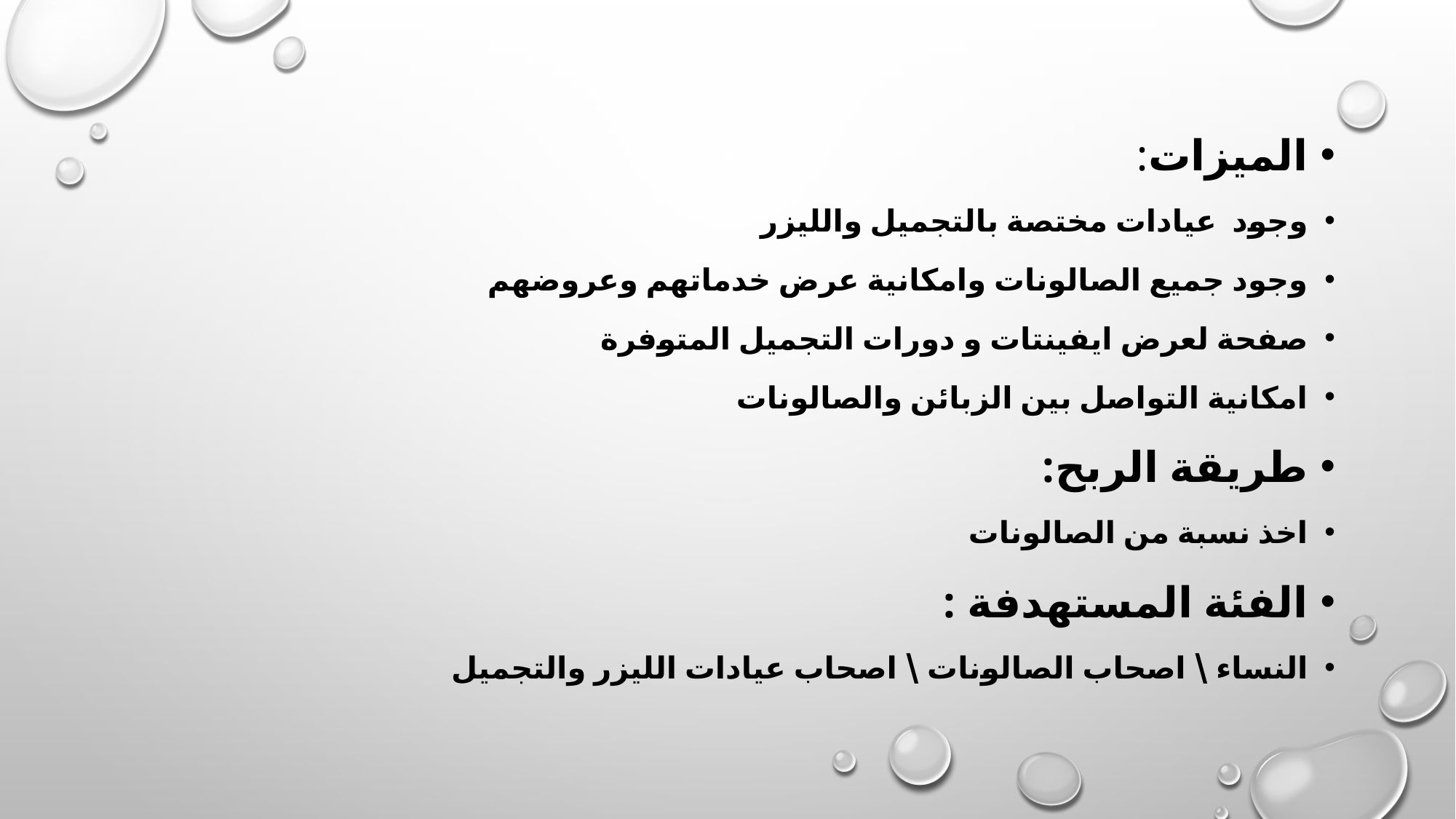

الميزات:
وجود  عيادات مختصة بالتجميل والليزر
وجود جميع الصالونات وامكانية عرض خدماتهم وعروضهم
صفحة لعرض ايفينتات و دورات التجميل المتوفرة
امكانية التواصل بين الزبائن والصالونات
طريقة الربح:
اخذ نسبة من الصالونات
الفئة المستهدفة :
النساء \ اصحاب الصالونات \ اصحاب عيادات الليزر والتجميل